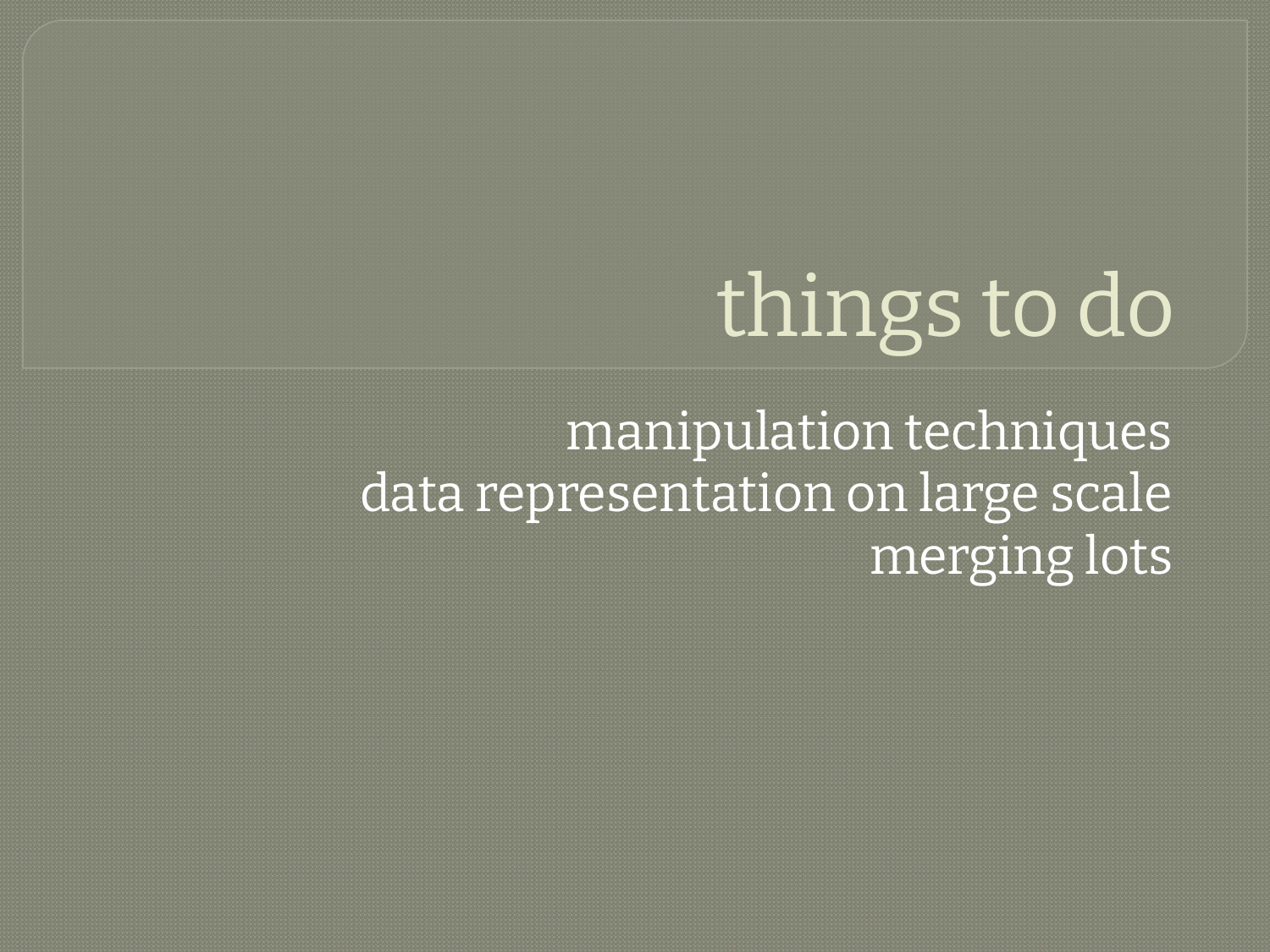

# things to do
manipulation techniques
data representation on large scale
merging lots